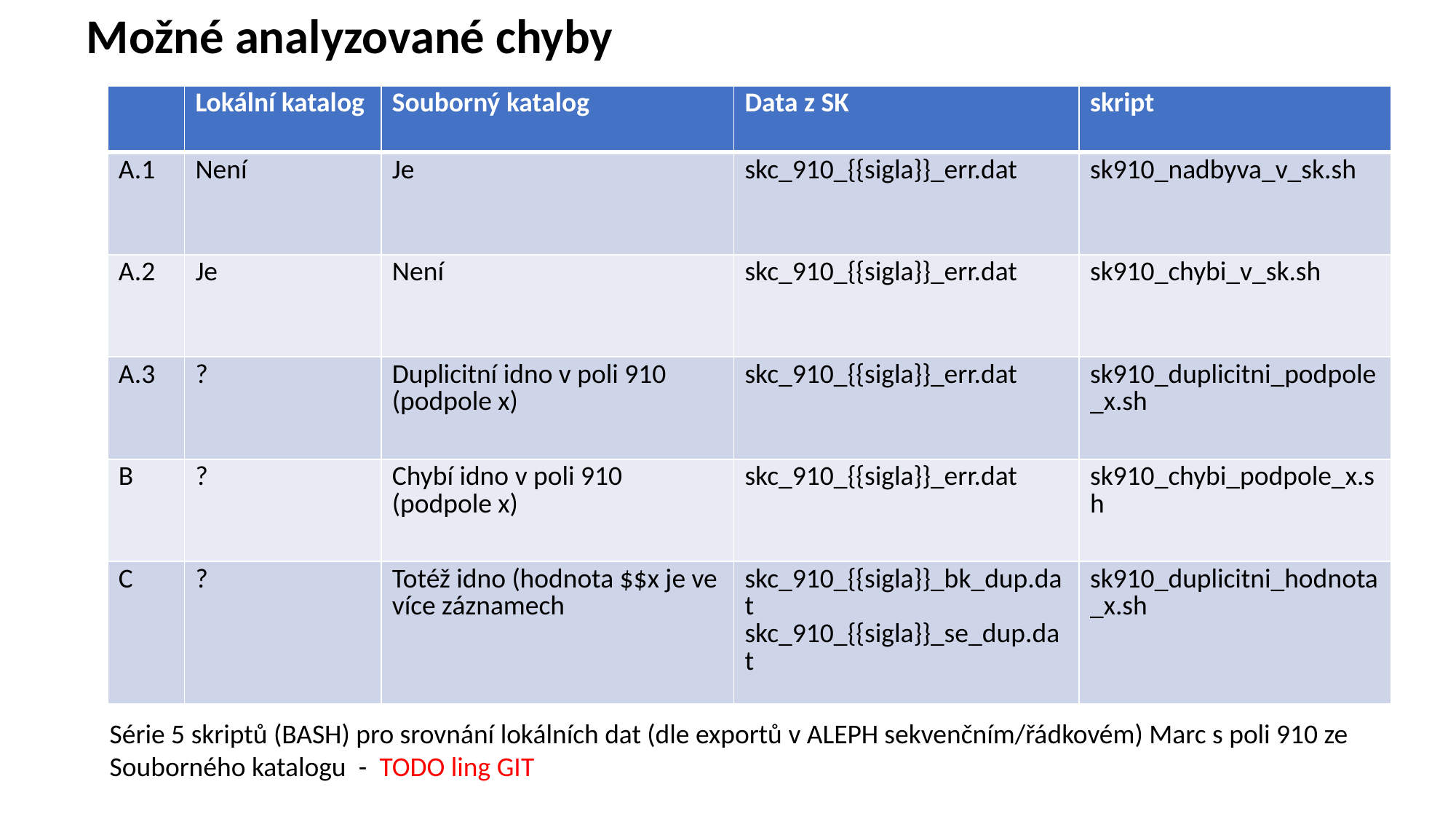

Možné analyzované chyby
|  | Lokální katalog | Souborný katalog | Data z SK | skript |
| --- | --- | --- | --- | --- |
| A.1 | Není | Je | skc\_910\_{{sigla}}\_err.dat | sk910\_nadbyva\_v\_sk.sh |
| A.2 | Je | Není | skc\_910\_{{sigla}}\_err.dat | sk910\_chybi\_v\_sk.sh |
| A.3 | ? | Duplicitní idno v poli 910 (podpole x) | skc\_910\_{{sigla}}\_err.dat | sk910\_duplicitni\_podpole\_x.sh |
| B | ? | Chybí idno v poli 910 (podpole x) | skc\_910\_{{sigla}}\_err.dat | sk910\_chybi\_podpole\_x.sh |
| C | ? | Totéž idno (hodnota $$x je ve více záznamech | skc\_910\_{{sigla}}\_bk\_dup.dat skc\_910\_{{sigla}}\_se\_dup.dat | sk910\_duplicitni\_hodnota\_x.sh |
Série 5 skriptů (BASH) pro srovnání lokálních dat (dle exportů v ALEPH sekvenčním/řádkovém) Marc s poli 910 ze Souborného katalogu  -  TODO ling GIT